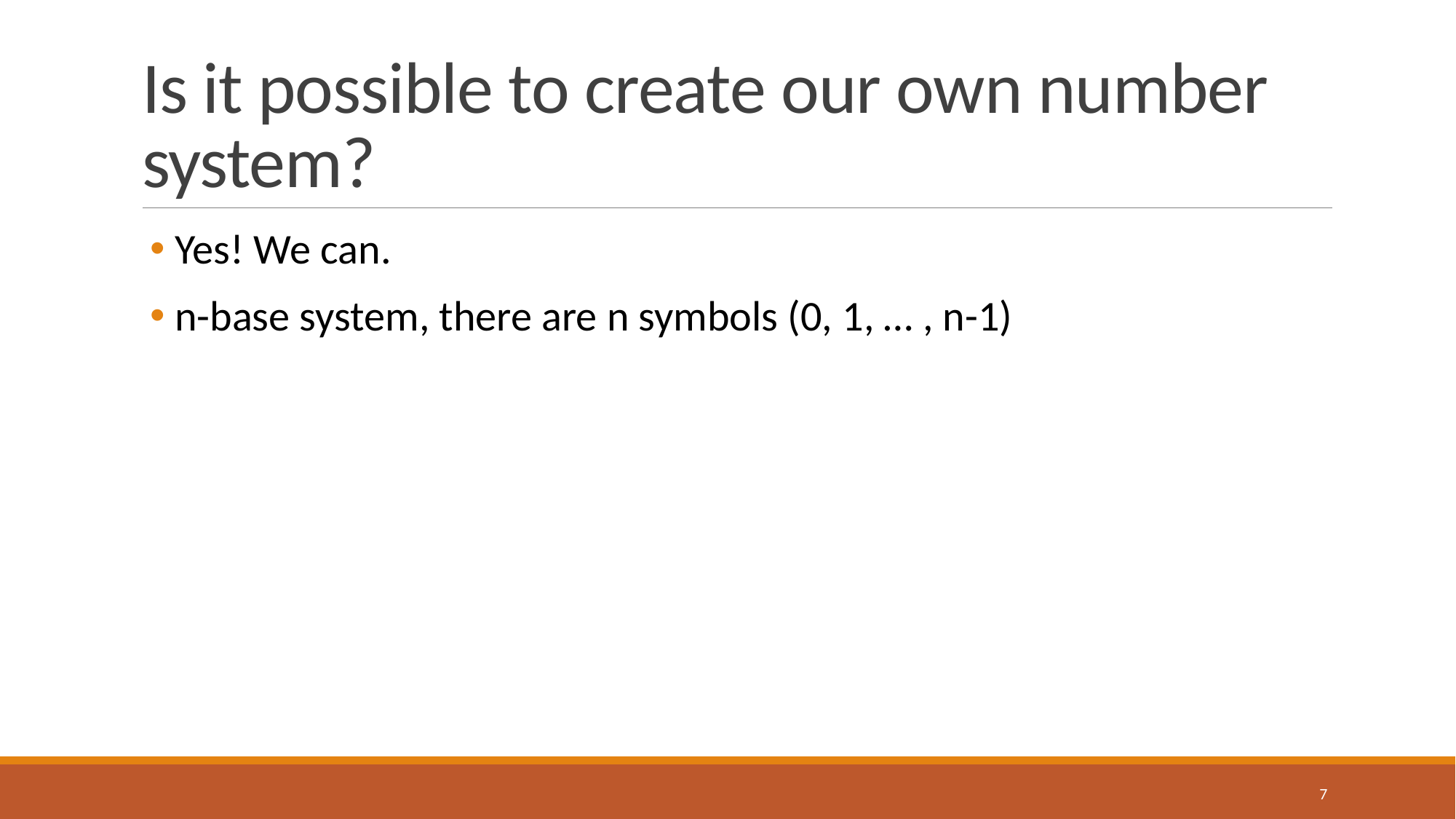

# Is it possible to create our own number system?
 Yes! We can.
 n-base system, there are n symbols (0, 1, … , n-1)
7